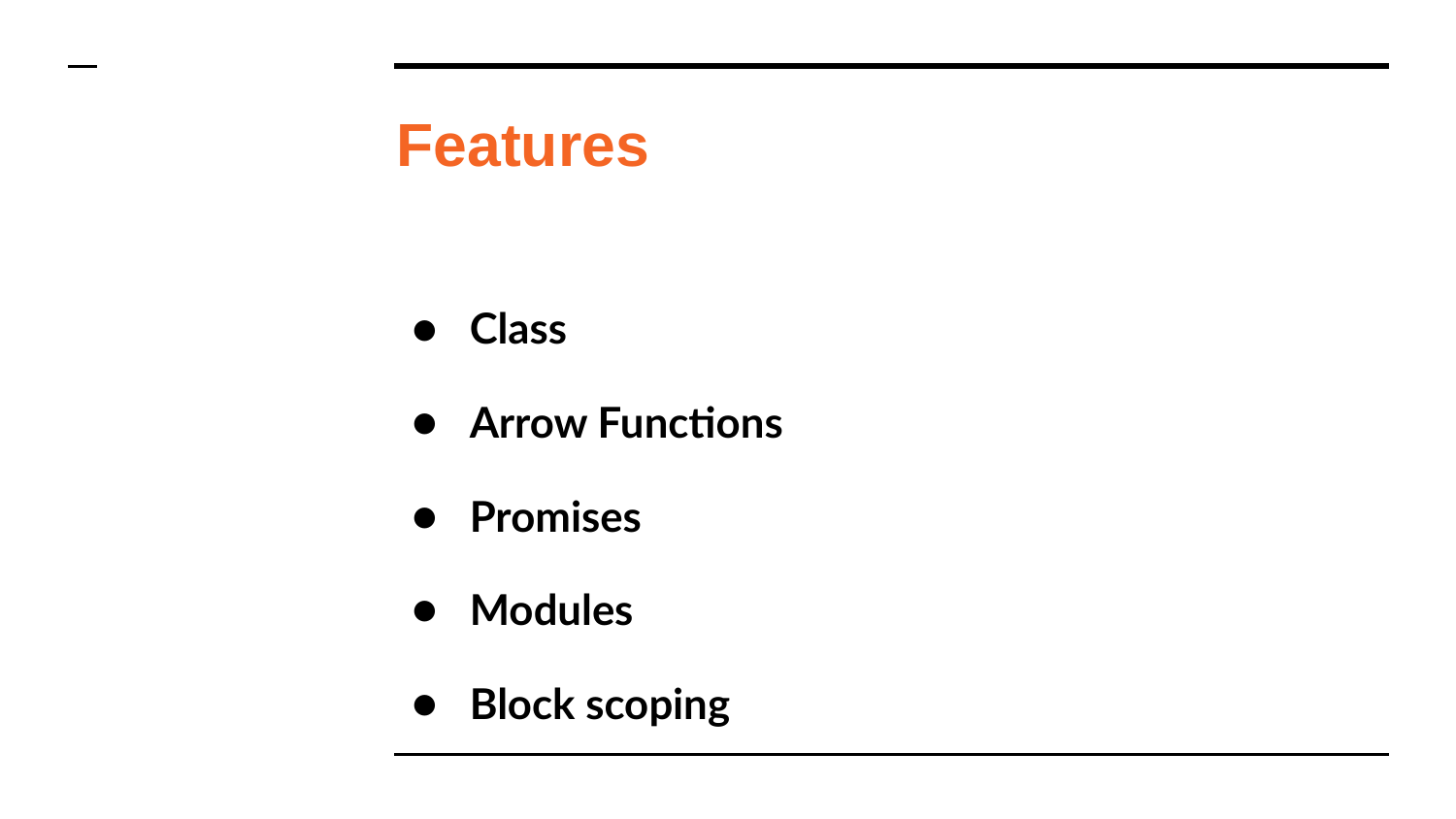

# Features
Class
Arrow Functions
Promises
Modules
Block scoping